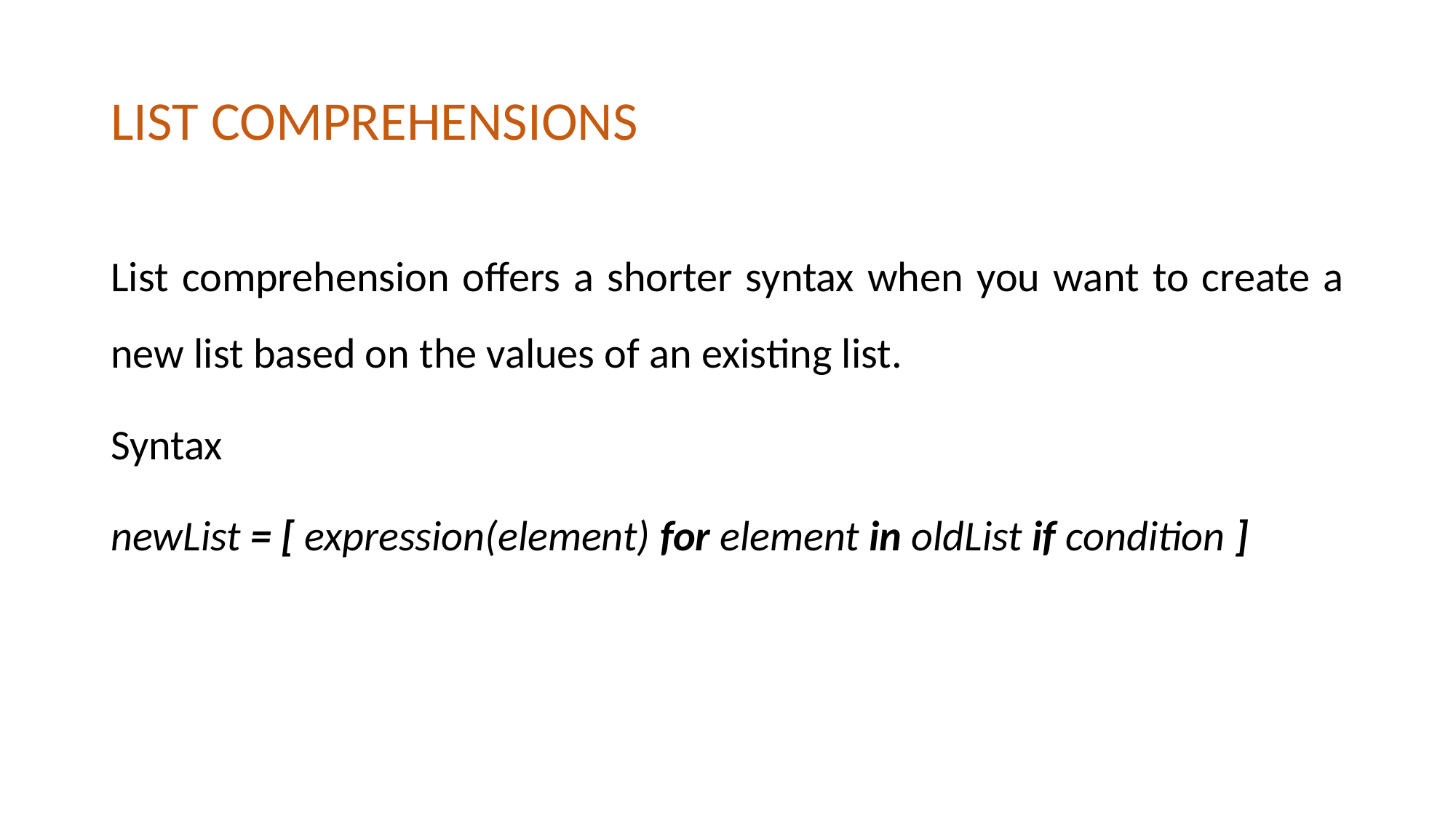

# LIST COMPREHENSIONS
List comprehension offers a shorter syntax when you want to create a new list based on the values of an existing list.
Syntax
newList = [ expression(element) for element in oldList if condition ]